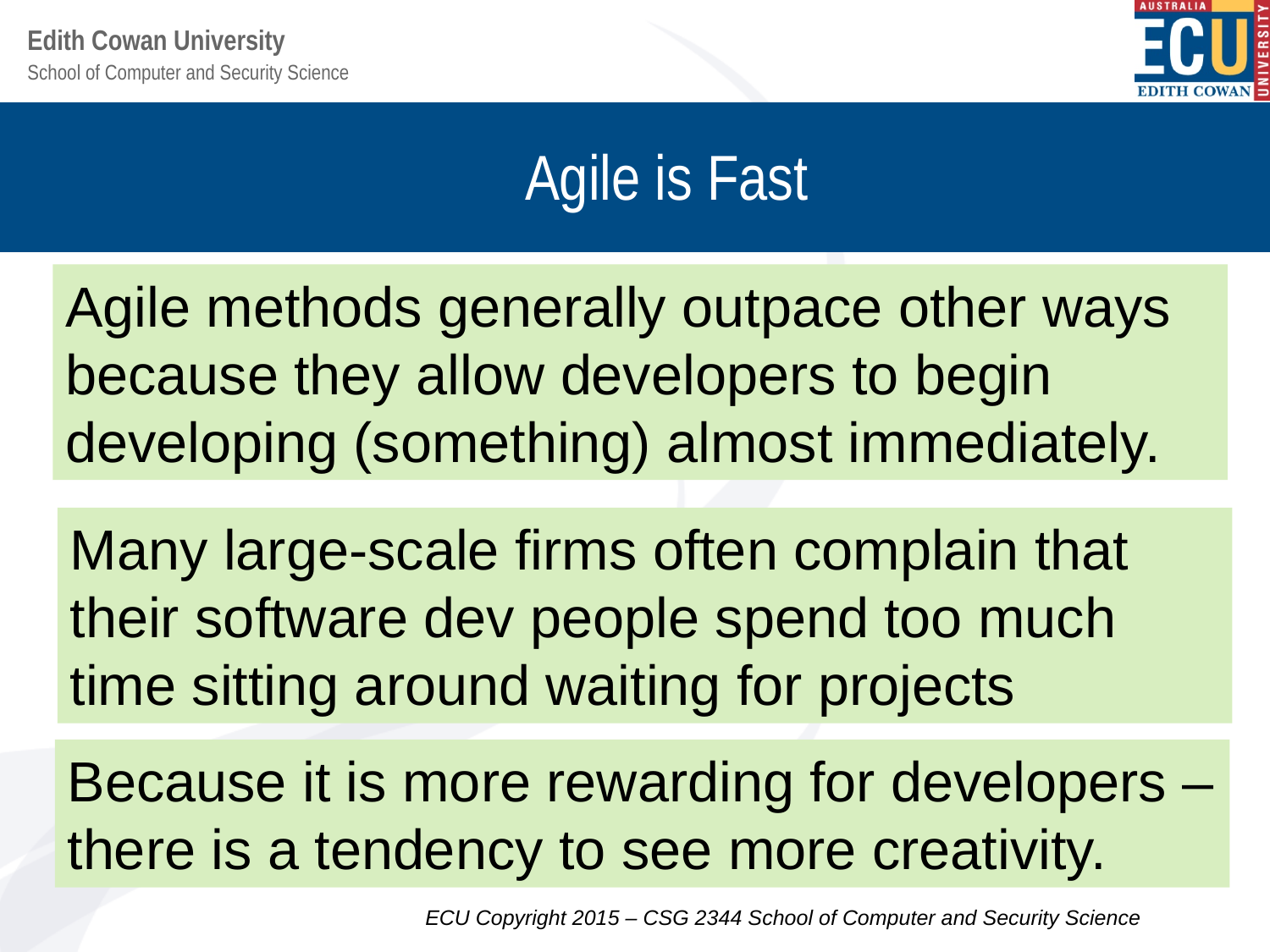

# Agile is Fast
Agile methods generally outpace other ways
because they allow developers to begin developing (something) almost immediately.
Many large-scale firms often complain that their software dev people spend too much time sitting around waiting for projects
Because it is more rewarding for developers – there is a tendency to see more creativity.
ECU Copyright 2015 – CSG 2344 School of Computer and Security Science